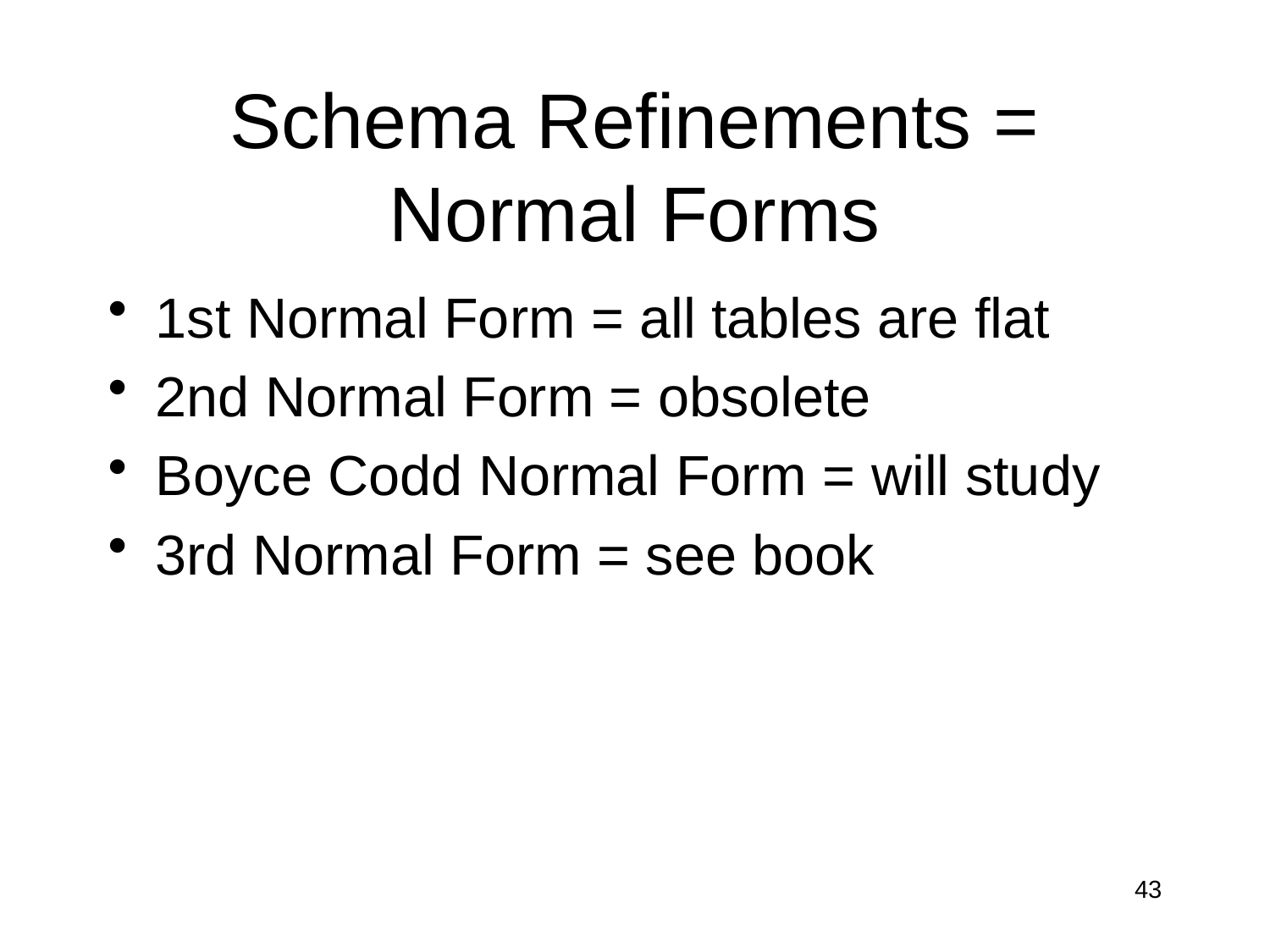

# Schema Refinements = Normal Forms
1st Normal Form = all tables are flat
2nd Normal Form = obsolete
Boyce Codd Normal Form = will study
3rd Normal Form = see book

43